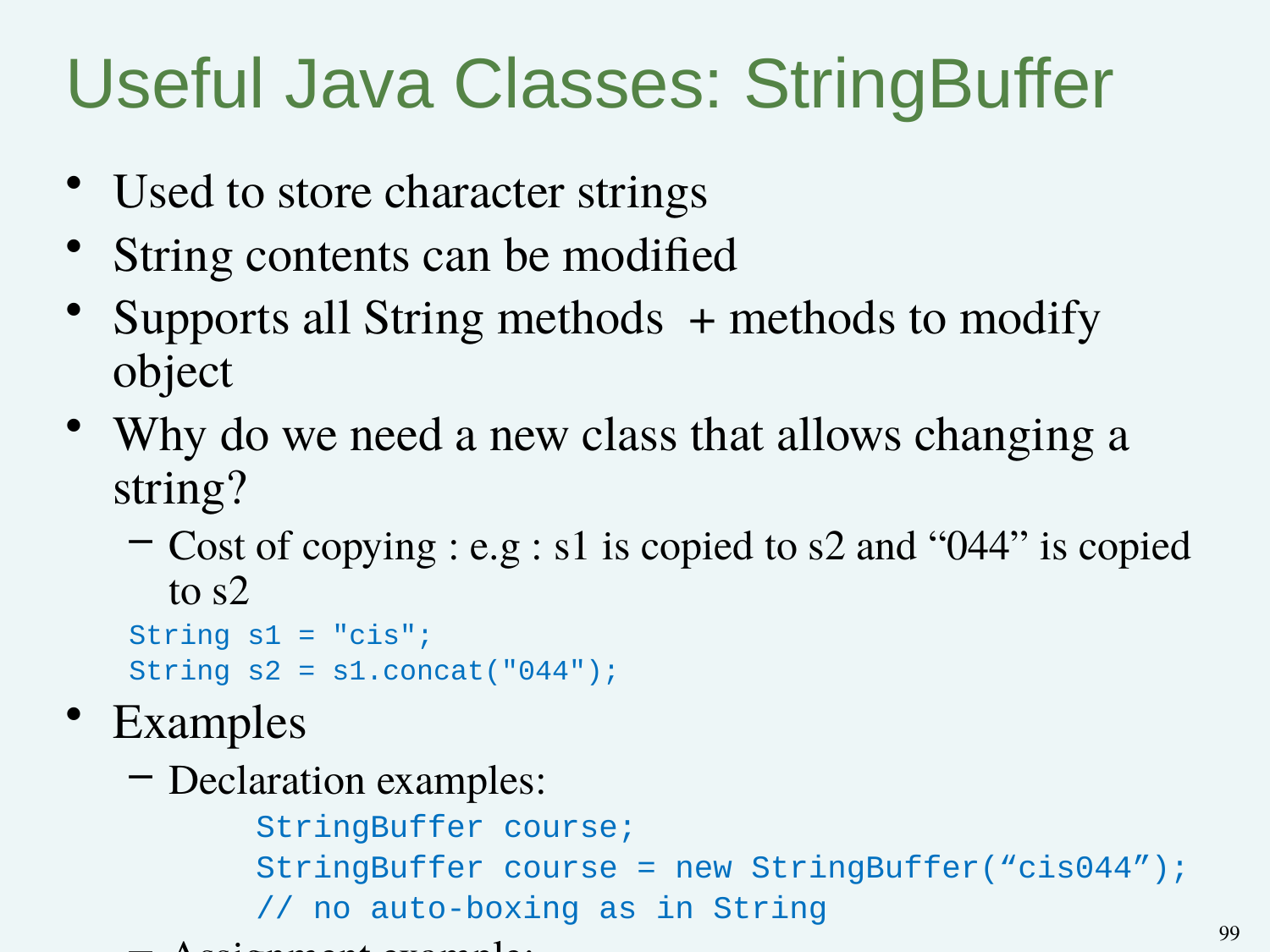

# Useful Java Classes: StringBuffer
Used to store character strings
String contents can be modified
Supports all String methods  + methods to modify object
Why do we need a new class that allows changing a string?
Cost of copying : e.g : s1 is copied to s2 and “044” is copied to s2
String s1 = "cis";
String s2 = s1.concat("044");
Examples
Declaration examples:
StringBuffer course;
StringBuffer course = new StringBuffer(“cis044”);
// no auto-boxing as in String
Assignment example:
course = new StringBuffer(“cis043”);